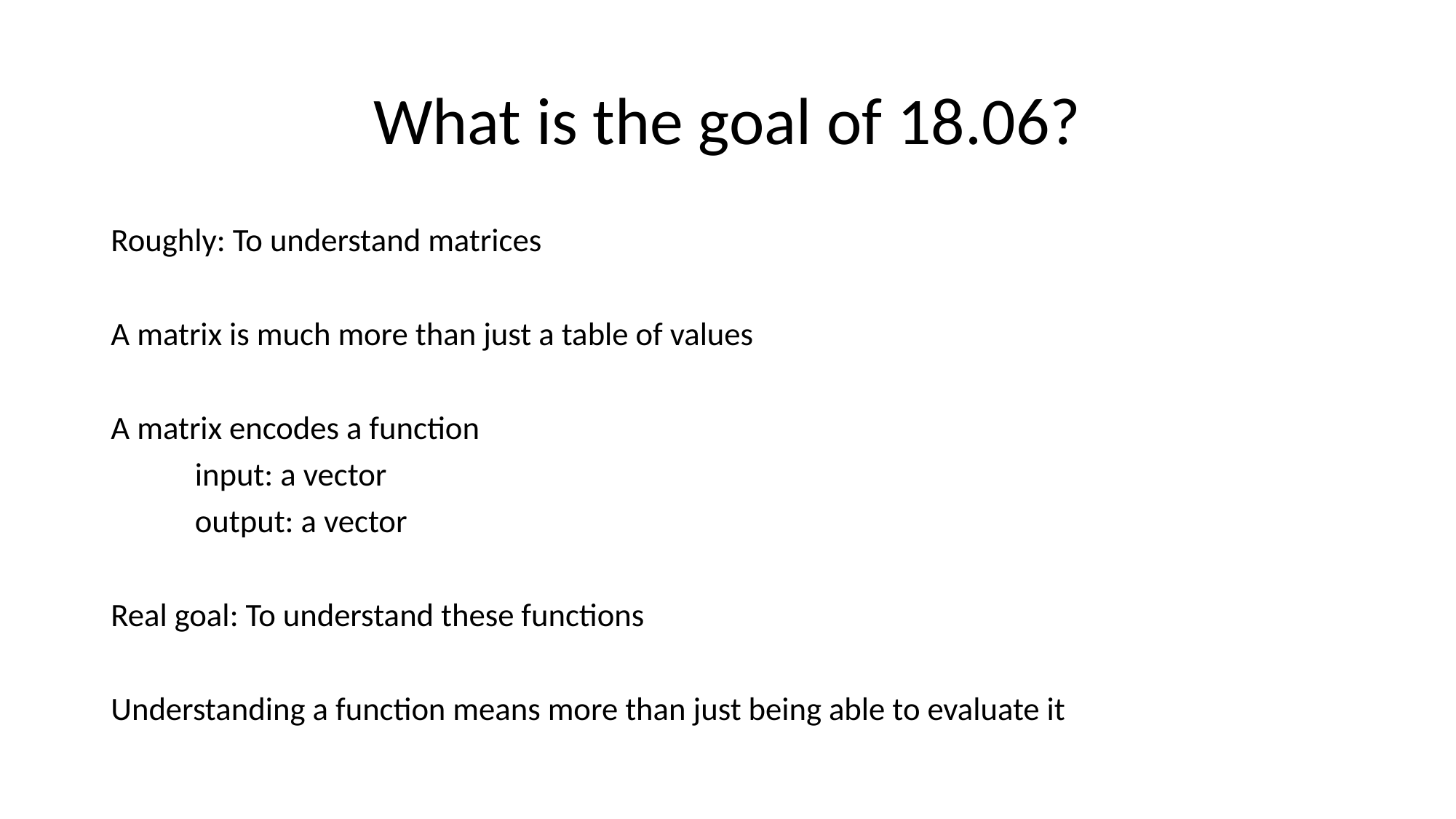

# What is the goal of 18.06?
Roughly: To understand matrices

A matrix is much more than just a table of values

A matrix encodes a function
	input: a vector
	output: a vector

Real goal: To understand these functions

Understanding a function means more than just being able to evaluate it